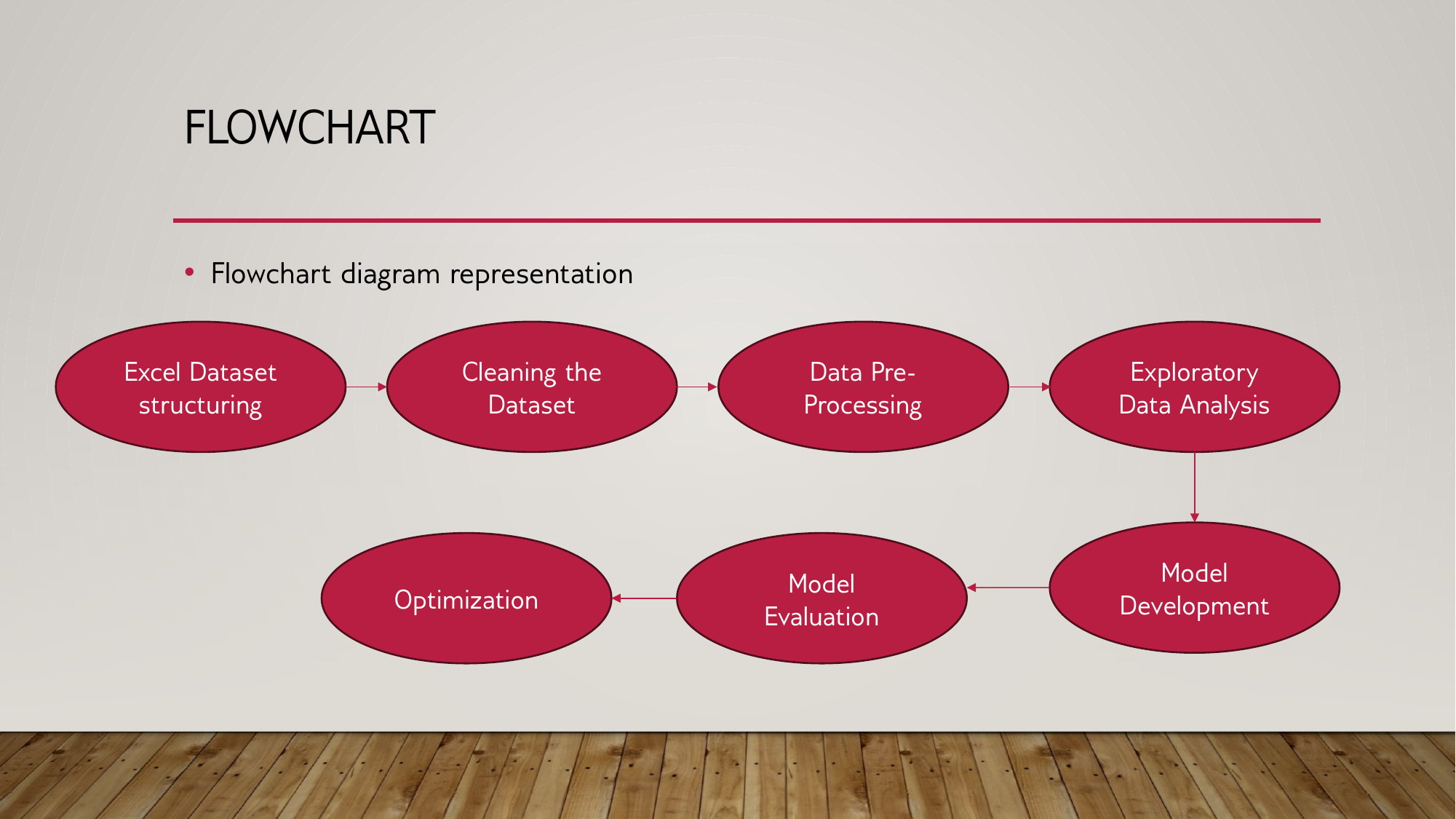

# Flowchart
Flowchart diagram representation
Excel Dataset structuring
Cleaning the Dataset
Data Pre-Processing
Exploratory Data Analysis
Model Development
Optimization
Model Evaluation